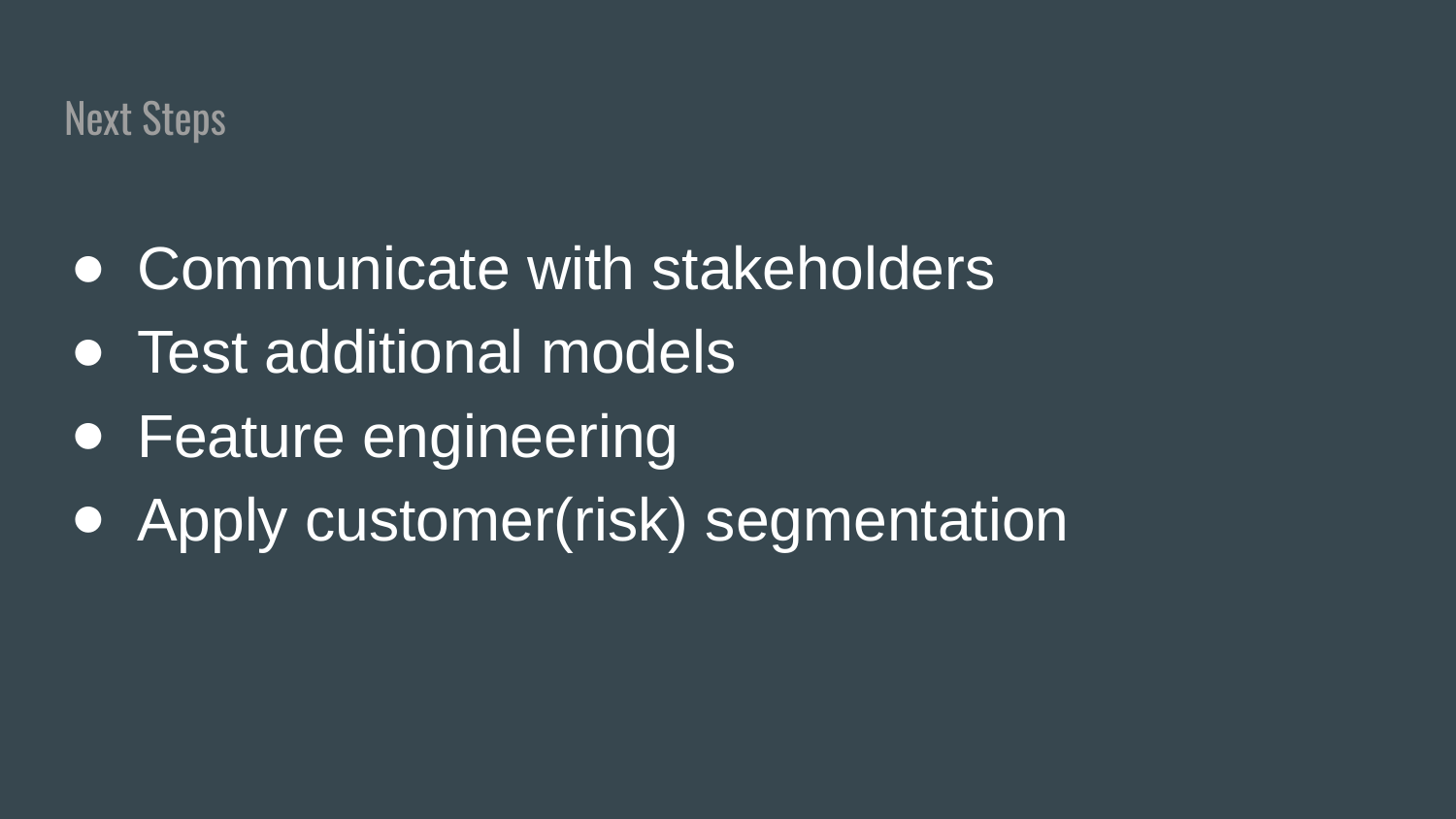

# Next Steps
Communicate with stakeholders
Test additional models
Feature engineering
Apply customer(risk) segmentation